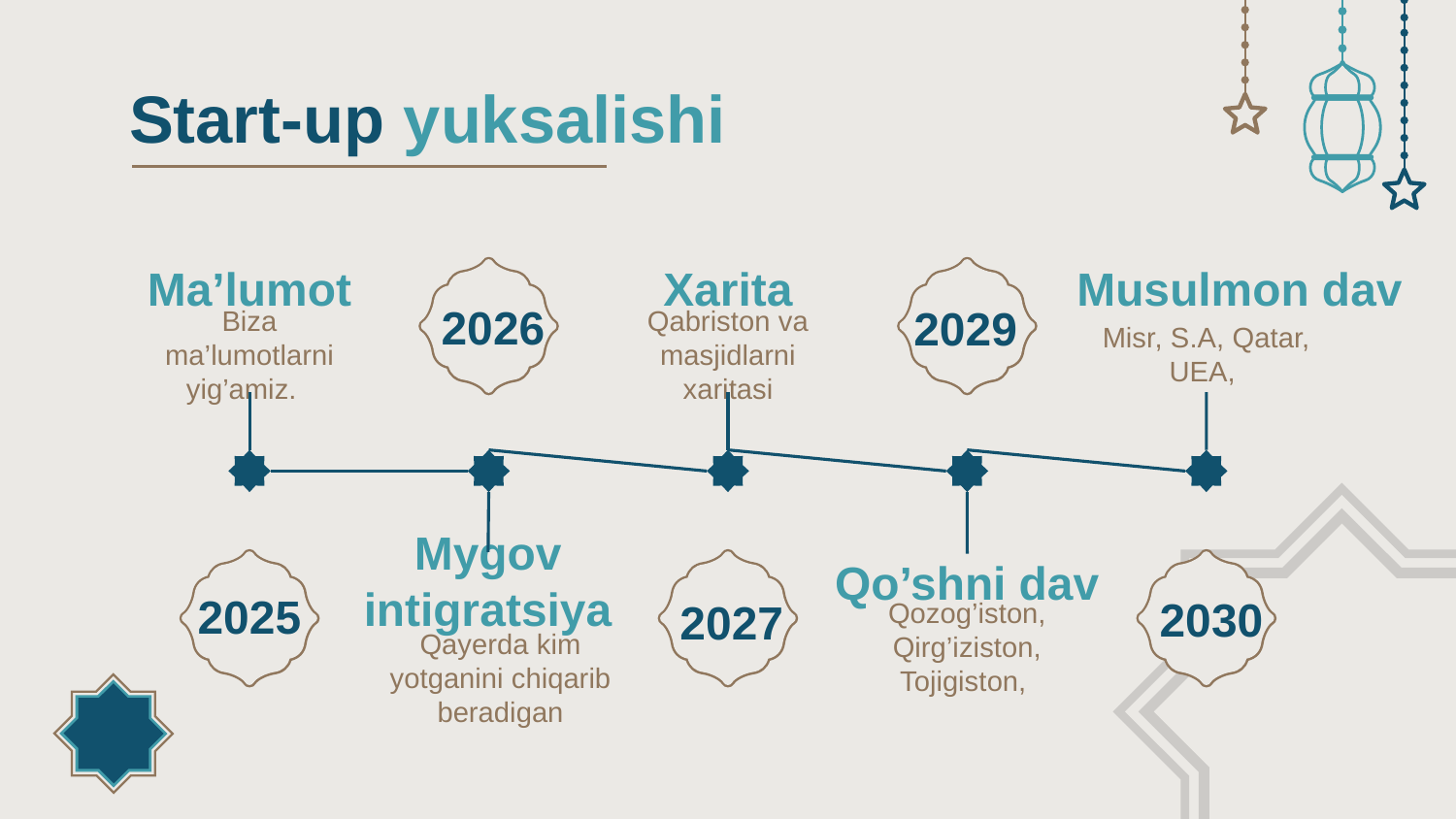

# Start-up yuksalishi

Ma’lumot
Xarita
Musulmon dav
2026
2029
Biza ma’lumotlarni yig’amiz.
Qabriston va masjidlarni xaritasi
Misr, S.A, Qatar, UEA,

Mygov intigratsiya
Qo’shni dav
2025
2030
2027
Qozog’iston, Qirg’iziston, Tojigiston,
Qayerda kim yotganini chiqarib beradigan